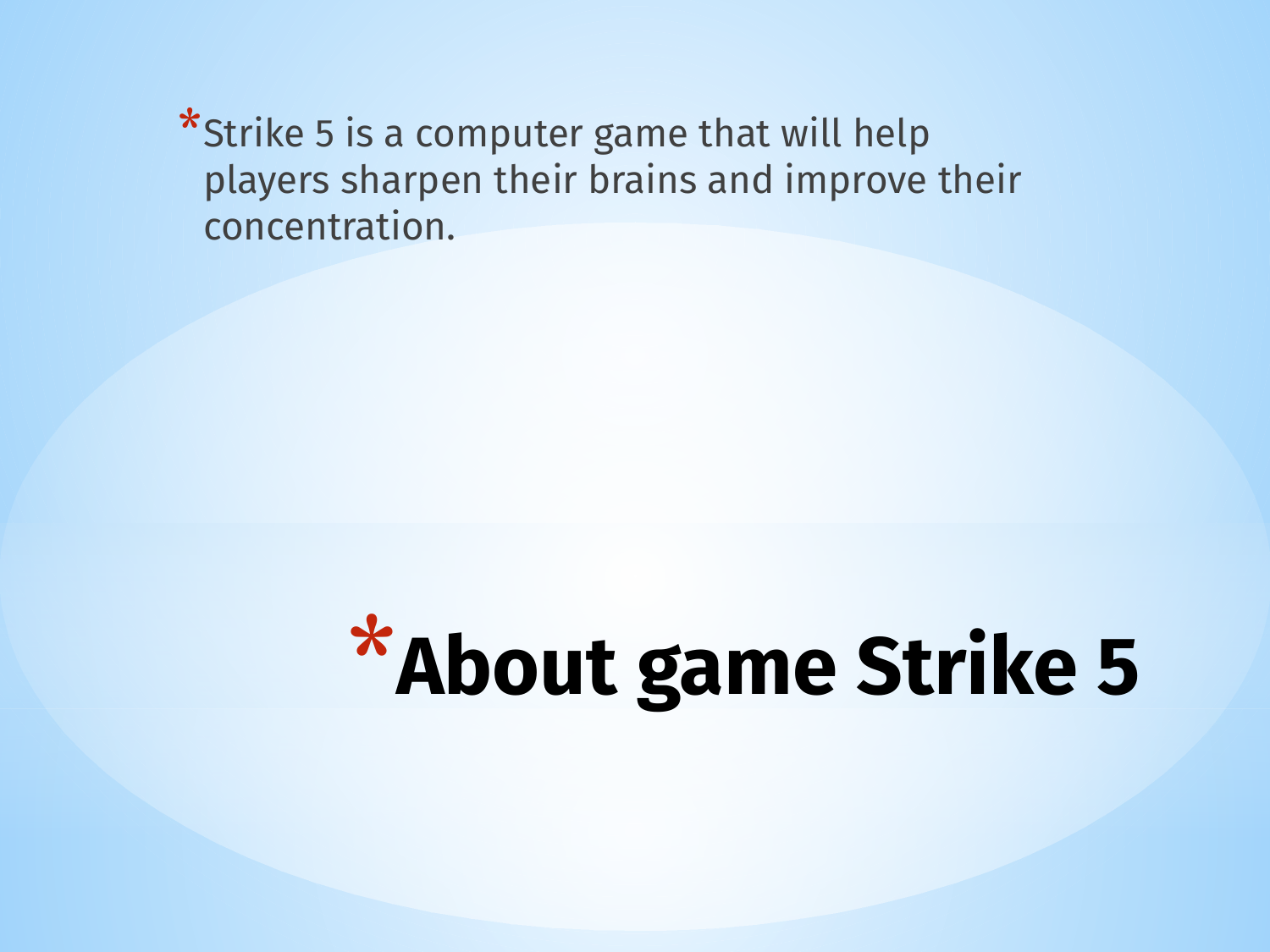

Strike 5 is a computer game that will help players sharpen their brains and improve their concentration.

# About game Strike 5